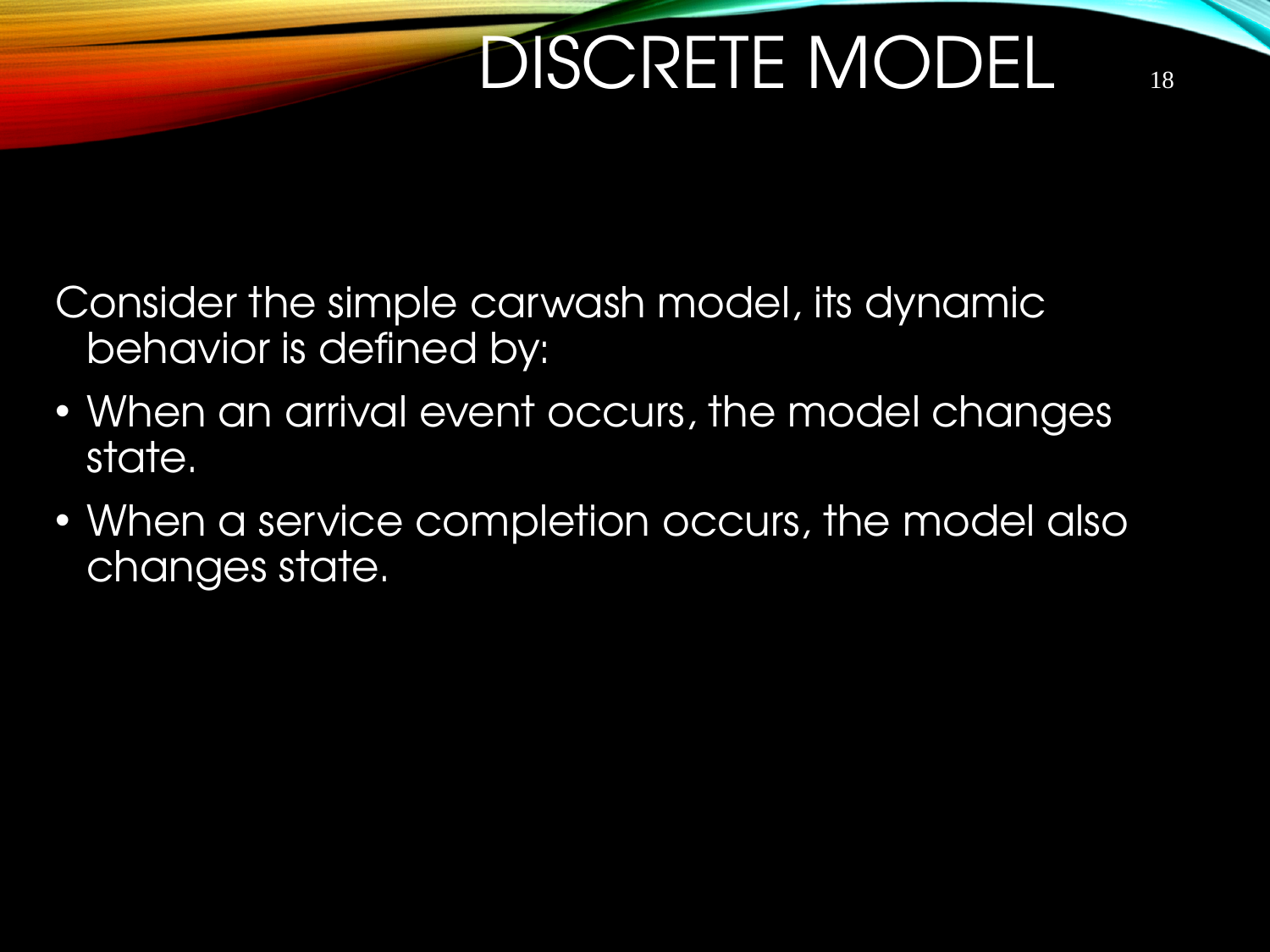

# Discrete Model
18
Consider the simple carwash model, its dynamic behavior is defined by:
When an arrival event occurs, the model changes state.
When a service completion occurs, the model also changes state.